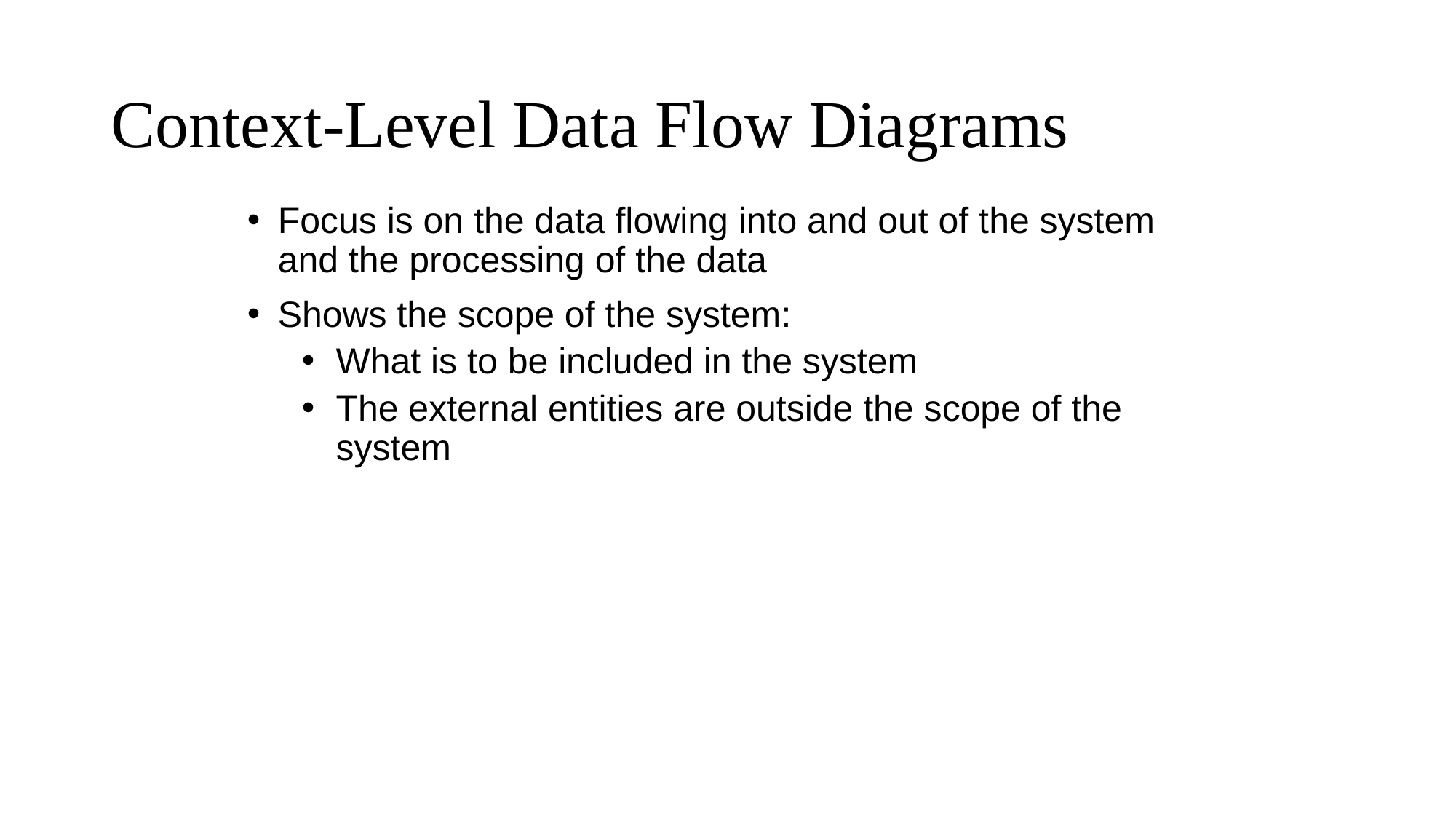

# Context-Level Data Flow Diagrams
Focus is on the data flowing into and out of the system and the processing of the data
Shows the scope of the system:
What is to be included in the system
The external entities are outside the scope of the system